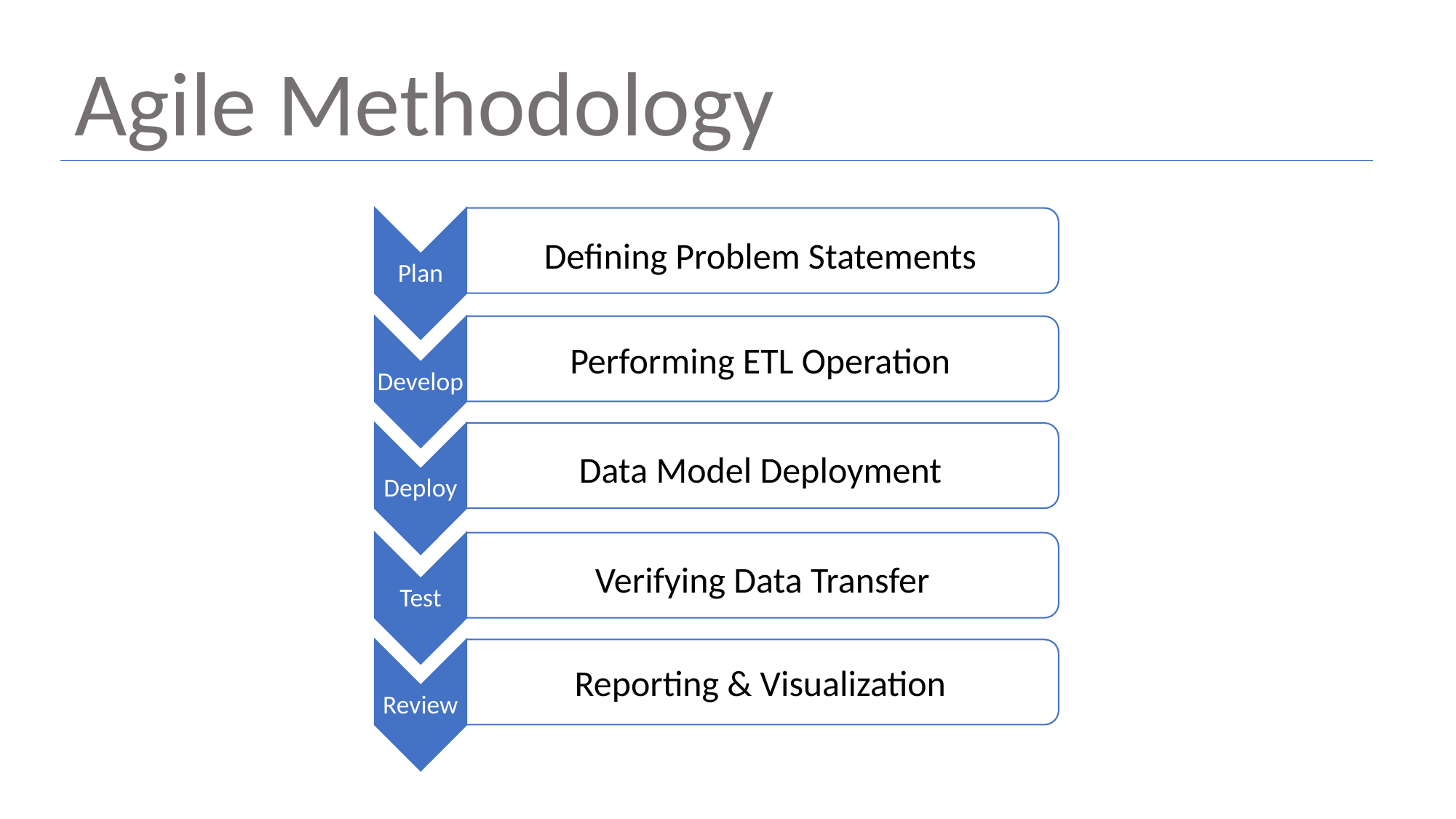

Agile Methodology

Plan

Defining Problem Statements

Develop

Performing ETL Operation

Deploy

Data Model Deployment

Test

Verifying Data Transfer

Review

Reporting & Visualization